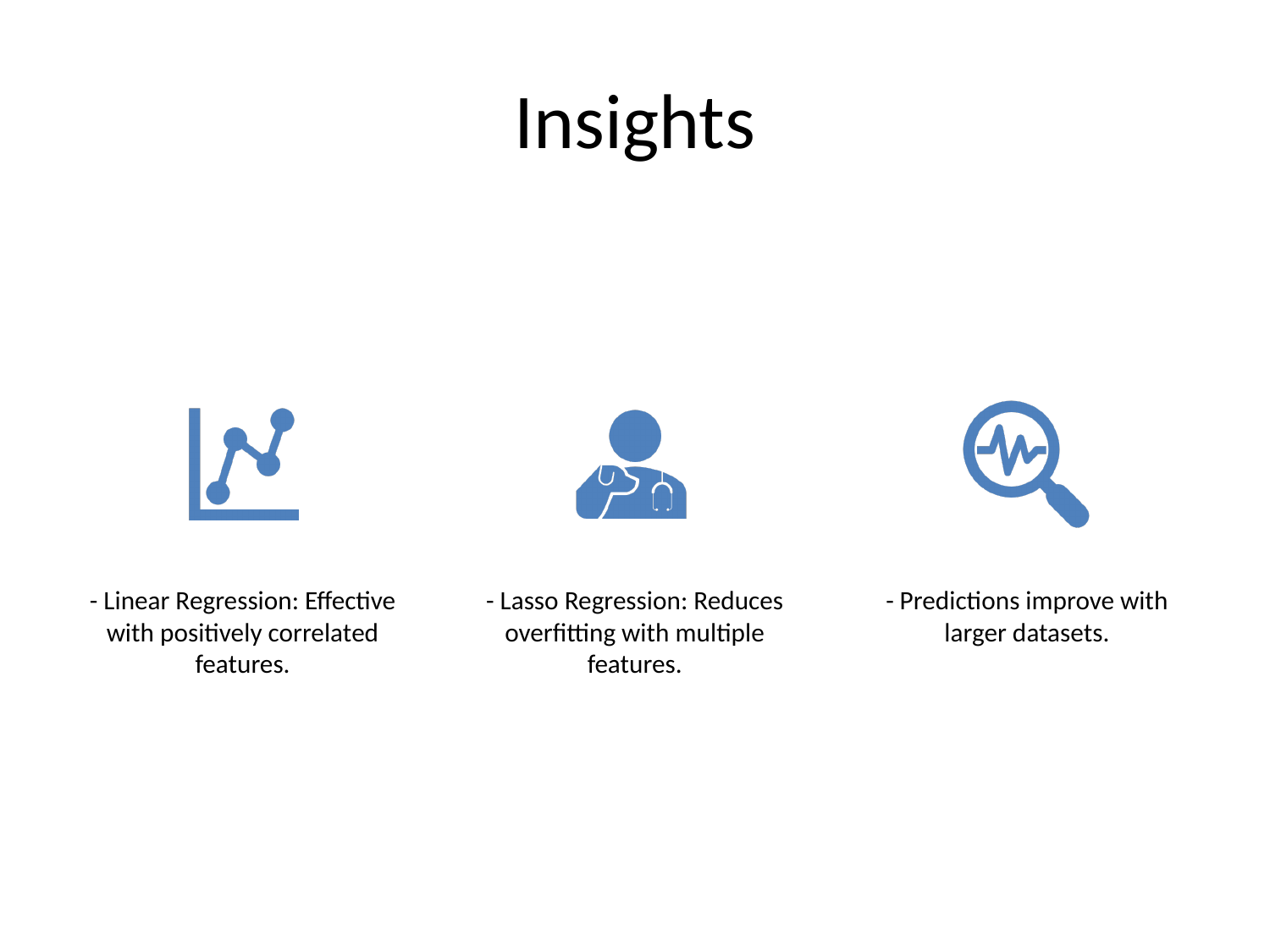

# Insights
- Linear Regression: Effective with positively correlated features.
- Lasso Regression: Reduces overfitting with multiple features.
- Predictions improve with larger datasets.